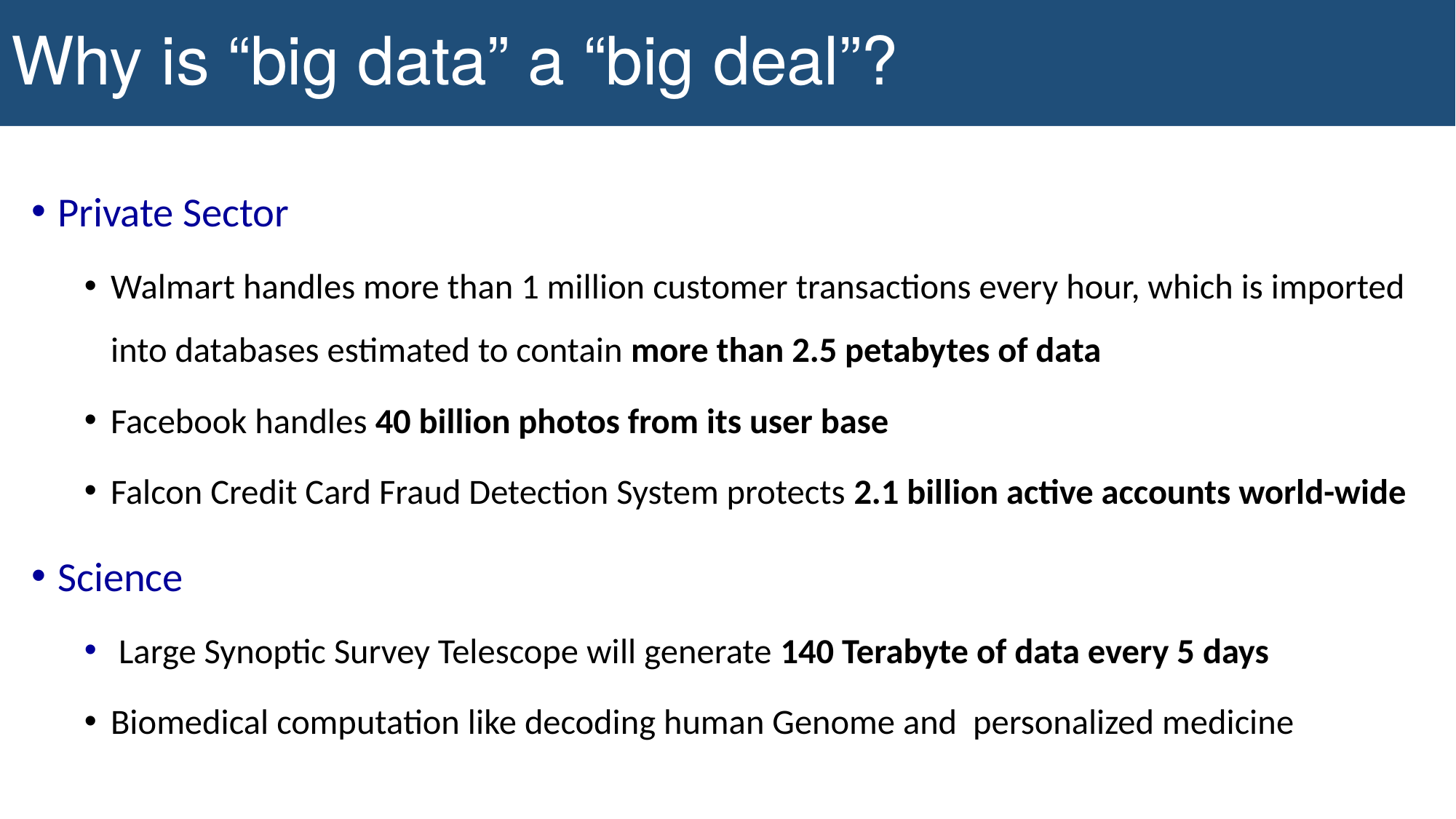

# Why is “big data” a “big deal”?
Private Sector
Walmart handles more than 1 million customer transactions every hour, which is imported into databases estimated to contain more than 2.5 petabytes of data
Facebook handles 40 billion photos from its user base
Falcon Credit Card Fraud Detection System protects 2.1 billion active accounts world-wide
Science
 Large Synoptic Survey Telescope will generate 140 Terabyte of data every 5 days
Biomedical computation like decoding human Genome and  personalized medicine